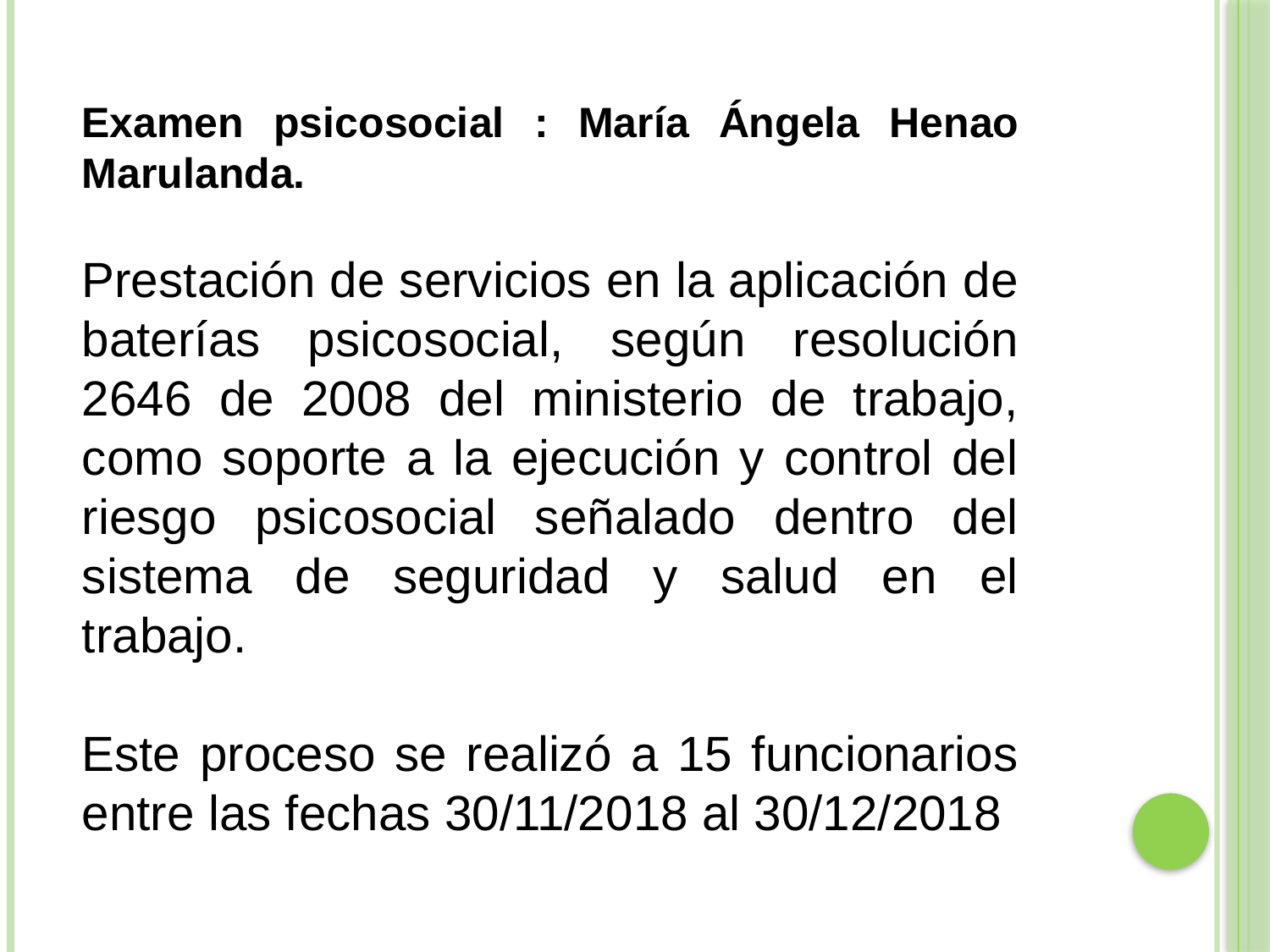

Examen psicosocial : María Ángela Henao Marulanda.

Prestación de servicios en la aplicación de baterías psicosocial, según resolución 2646 de 2008 del ministerio de trabajo, como soporte a la ejecución y control del riesgo psicosocial señalado dentro del sistema de seguridad y salud en el trabajo.

Este proceso se realizó a 15 funcionarios entre las fechas 30/11/2018 al 30/12/2018